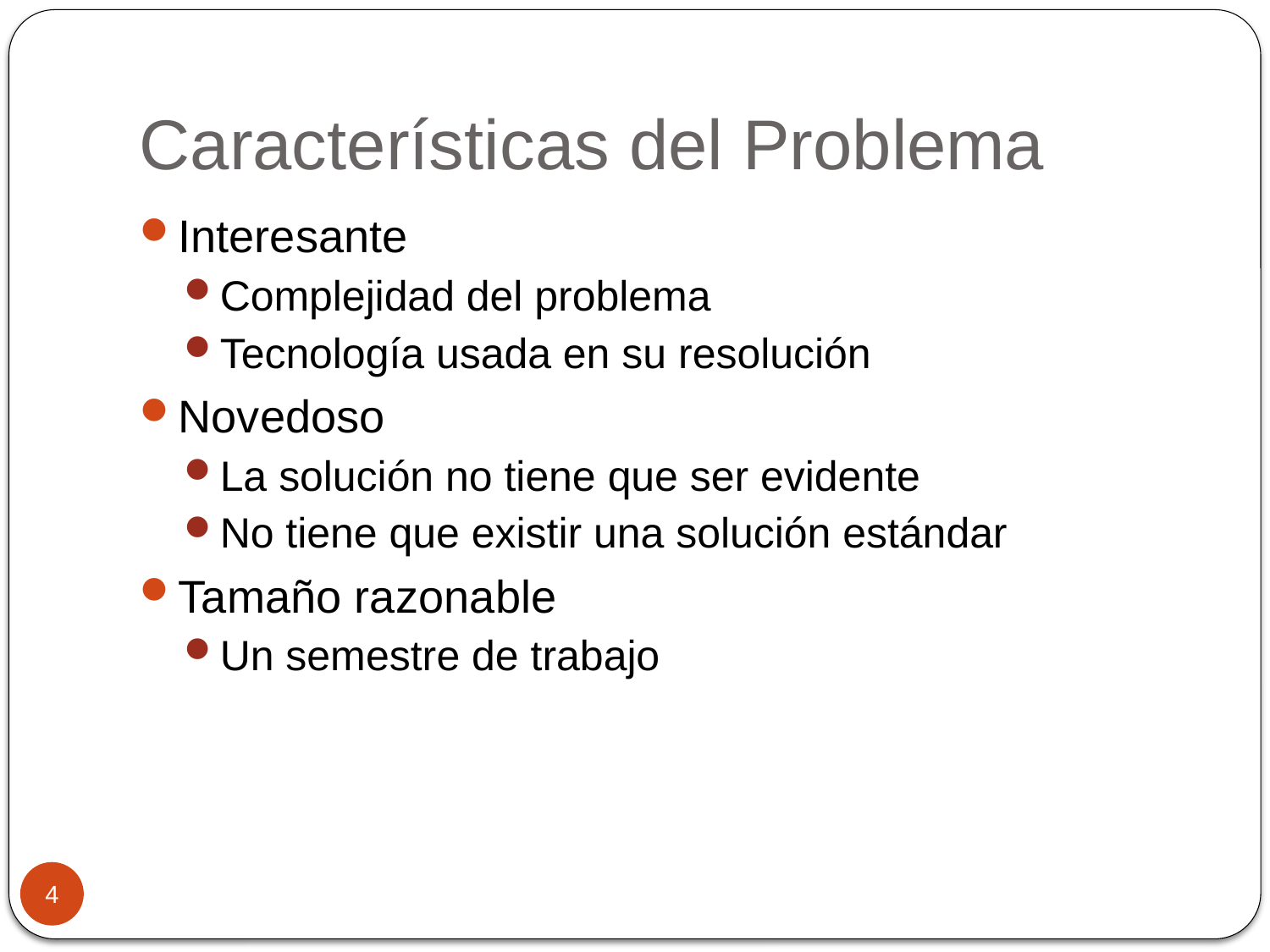

# Características del Problema
Interesante
Complejidad del problema
Tecnología usada en su resolución
Novedoso
La solución no tiene que ser evidente
No tiene que existir una solución estándar
Tamaño razonable
Un semestre de trabajo

4